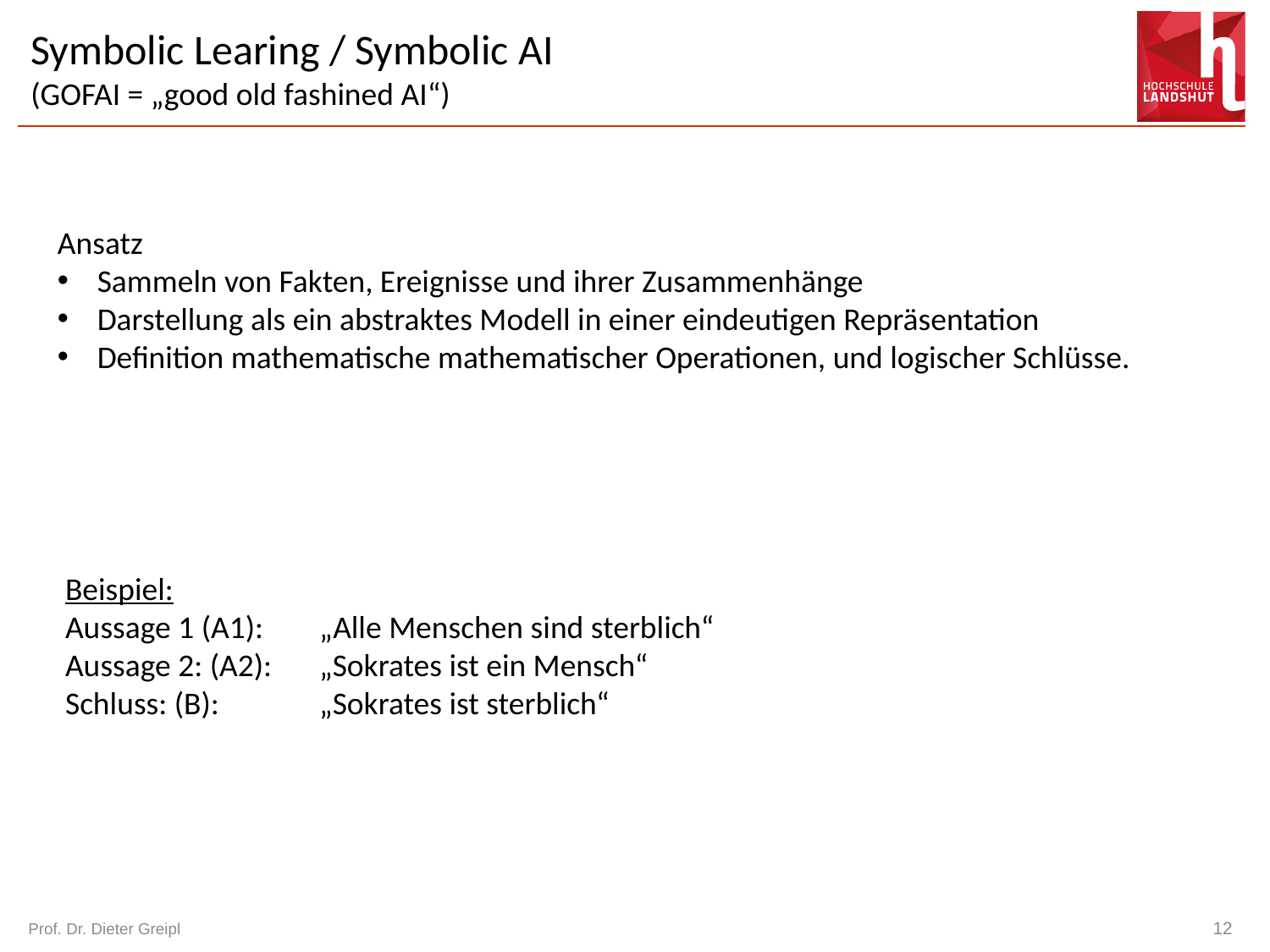

# Symbolic Learing / Symbolic AI (GOFAI = „good old fashined AI“)
Ansatz
Sammeln von Fakten, Ereignisse und ihrer Zusammenhänge
Darstellung als ein abstraktes Modell in einer eindeutigen Repräsentation
Definition mathematische mathematischer Operationen, und logischer Schlüsse.
Beispiel:
Aussage 1 (A1): 	„Alle Menschen sind sterblich“
Aussage 2: (A2): 	„Sokrates ist ein Mensch“
Schluss: (B): 	„Sokrates ist sterblich“

Prof. Dr. Dieter Greipl
12